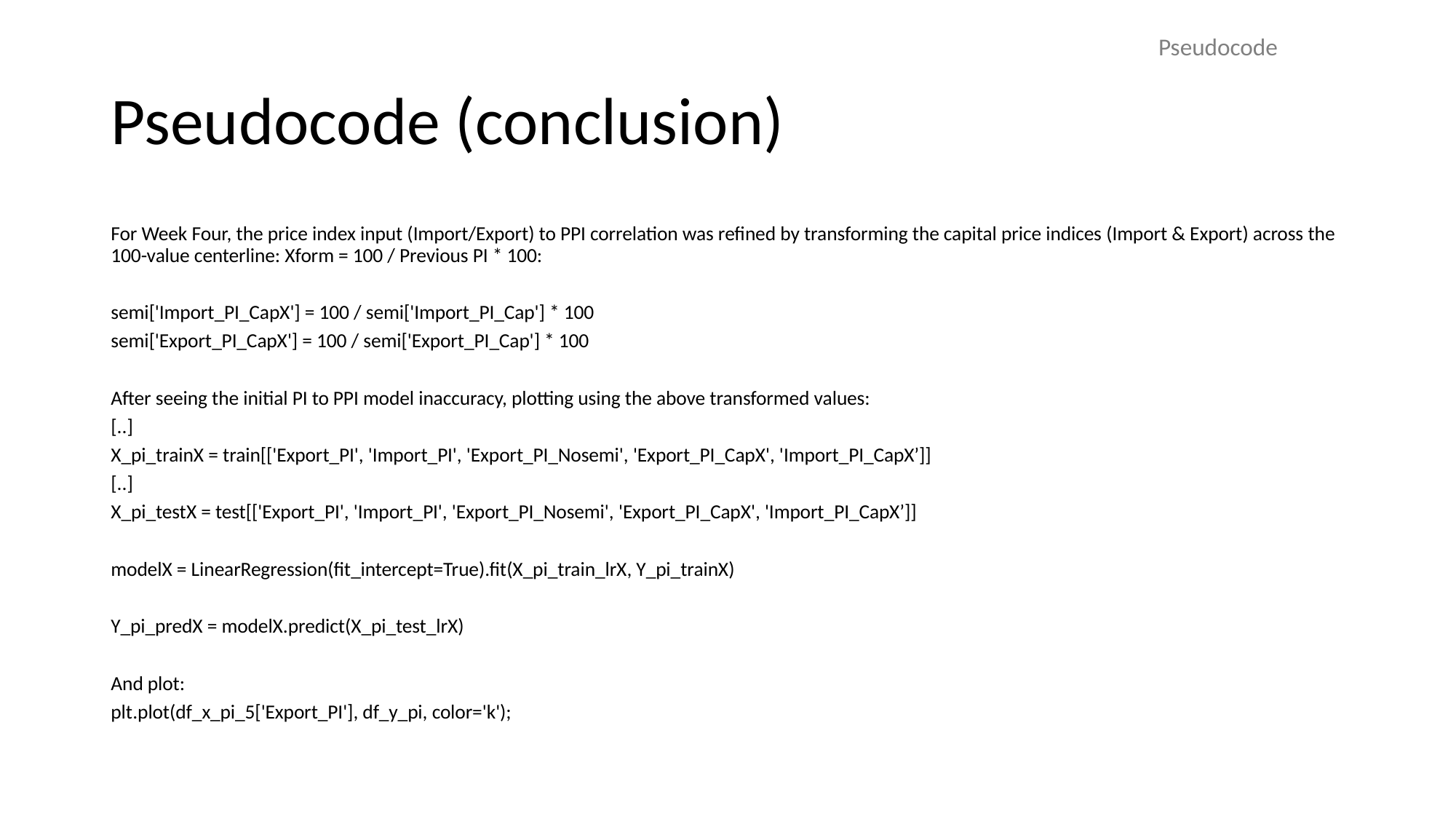

Pseudocode
# Pseudocode (conclusion)
For Week Four, the price index input (Import/Export) to PPI correlation was refined by transforming the capital price indices (Import & Export) across the 100-value centerline: Xform = 100 / Previous PI * 100:

semi['Import_PI_CapX'] = 100 / semi['Import_PI_Cap'] * 100
semi['Export_PI_CapX'] = 100 / semi['Export_PI_Cap'] * 100

After seeing the initial PI to PPI model inaccuracy, plotting using the above transformed values:
[..]
X_pi_trainX = train[['Export_PI', 'Import_PI', 'Export_PI_Nosemi', 'Export_PI_CapX', 'Import_PI_CapX’]]
[..]
X_pi_testX = test[['Export_PI', 'Import_PI', 'Export_PI_Nosemi', 'Export_PI_CapX', 'Import_PI_CapX’]]

modelX = LinearRegression(fit_intercept=True).fit(X_pi_train_lrX, Y_pi_trainX)

Y_pi_predX = modelX.predict(X_pi_test_lrX)

And plot:
plt.plot(df_x_pi_5['Export_PI'], df_y_pi, color='k');